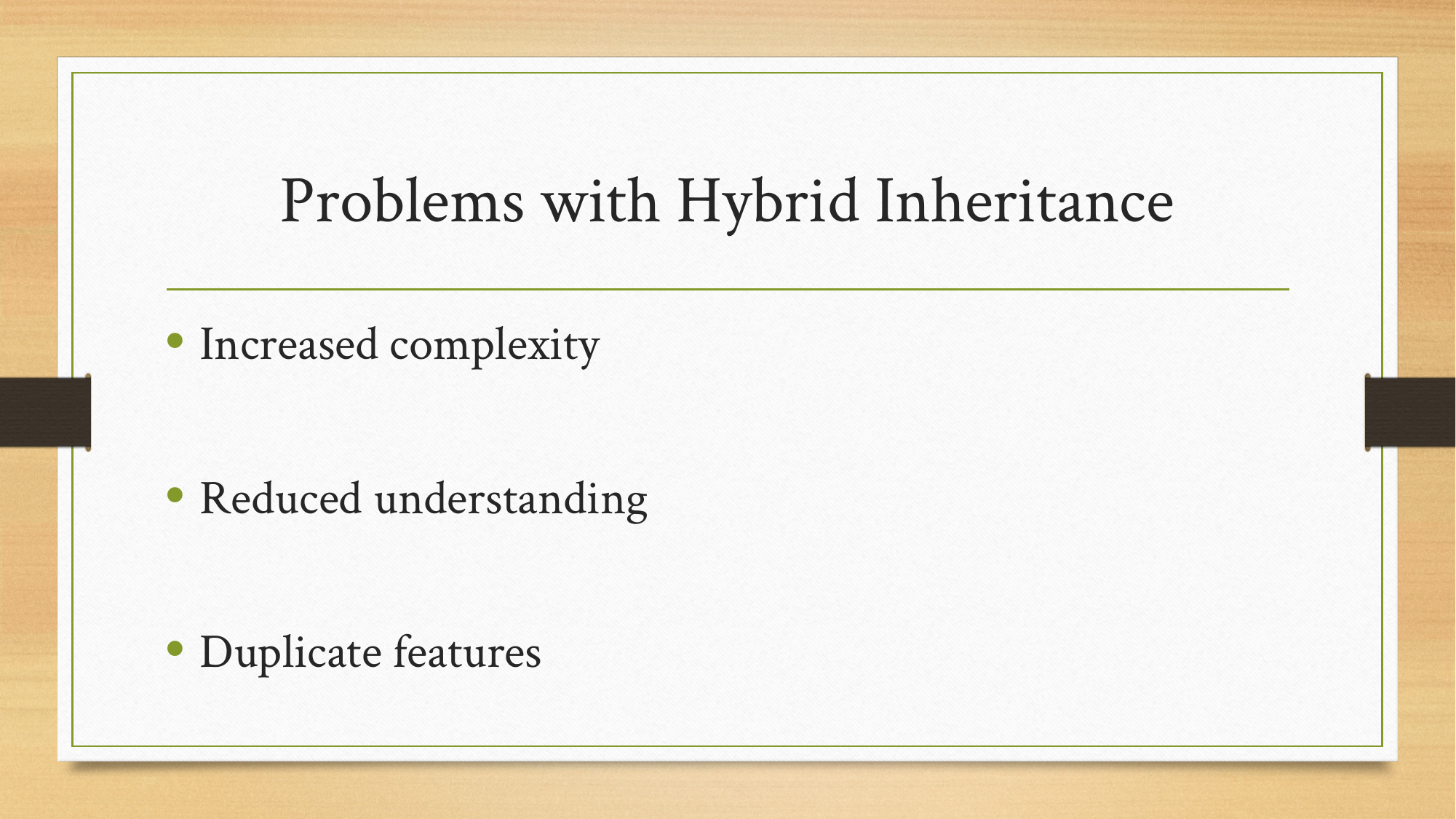

# Problems with Hybrid Inheritance
Increased complexity

Reduced understanding

Duplicate features